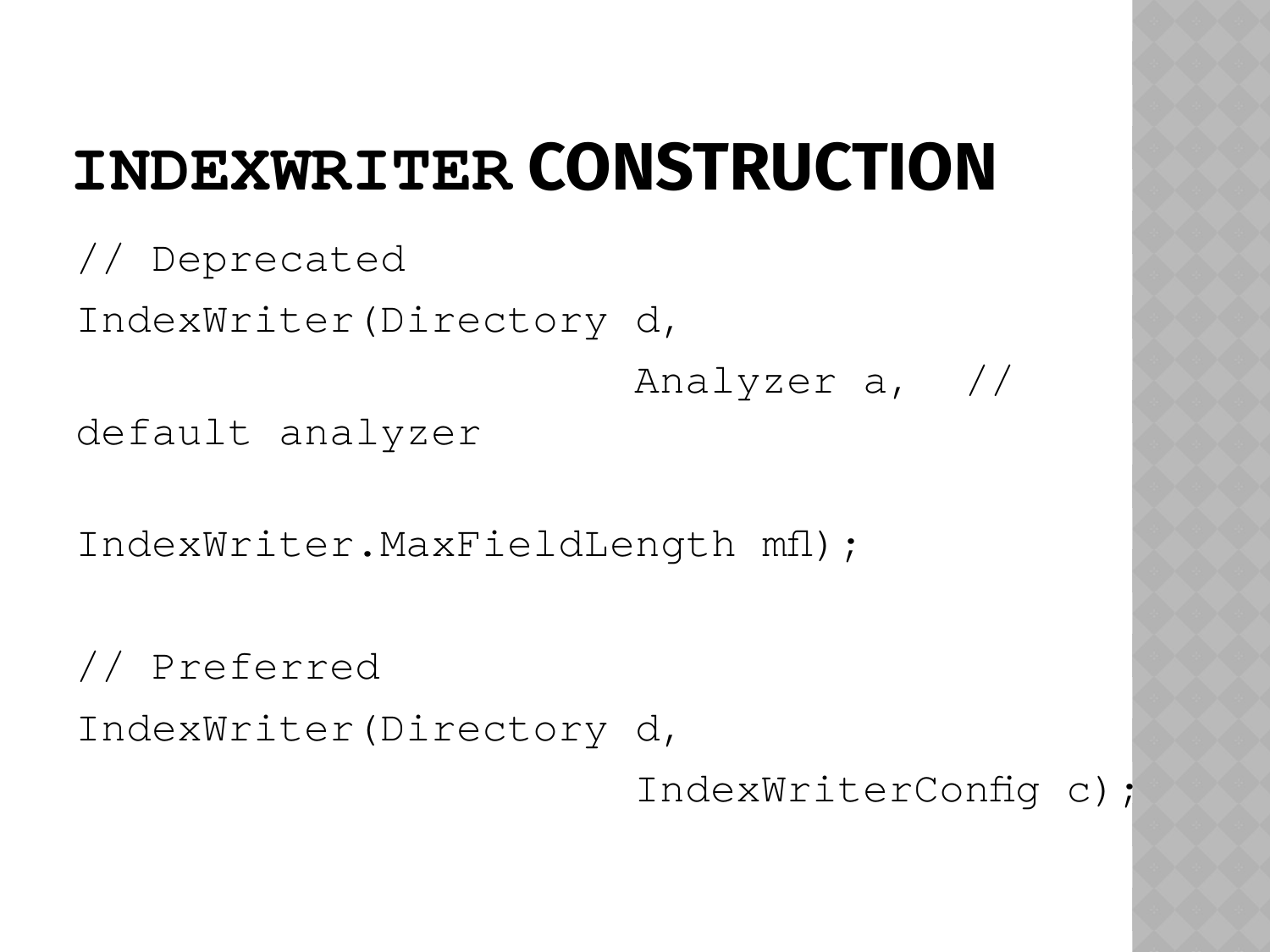

# IndexWriter construction
// Deprecated
IndexWriter(Directory d,
				  Analyzer a,  // default analyzer
				  IndexWriter.MaxFieldLength mfl);

// Preferred
IndexWriter(Directory d,
				  IndexWriterConfig c);